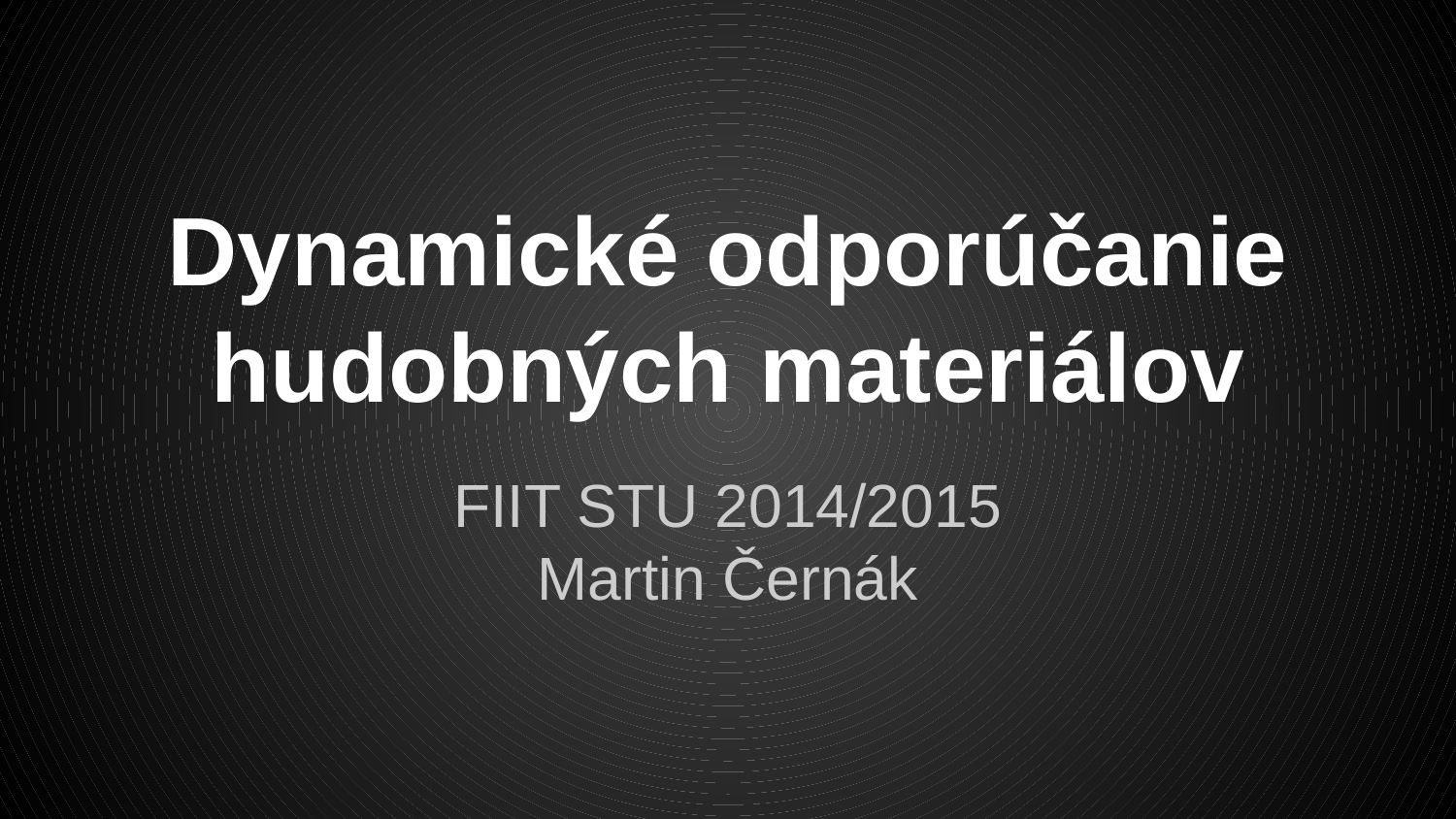

# Dynamické odporúčanie hudobných materiálov
FIIT STU 2014/2015
Martin Černák